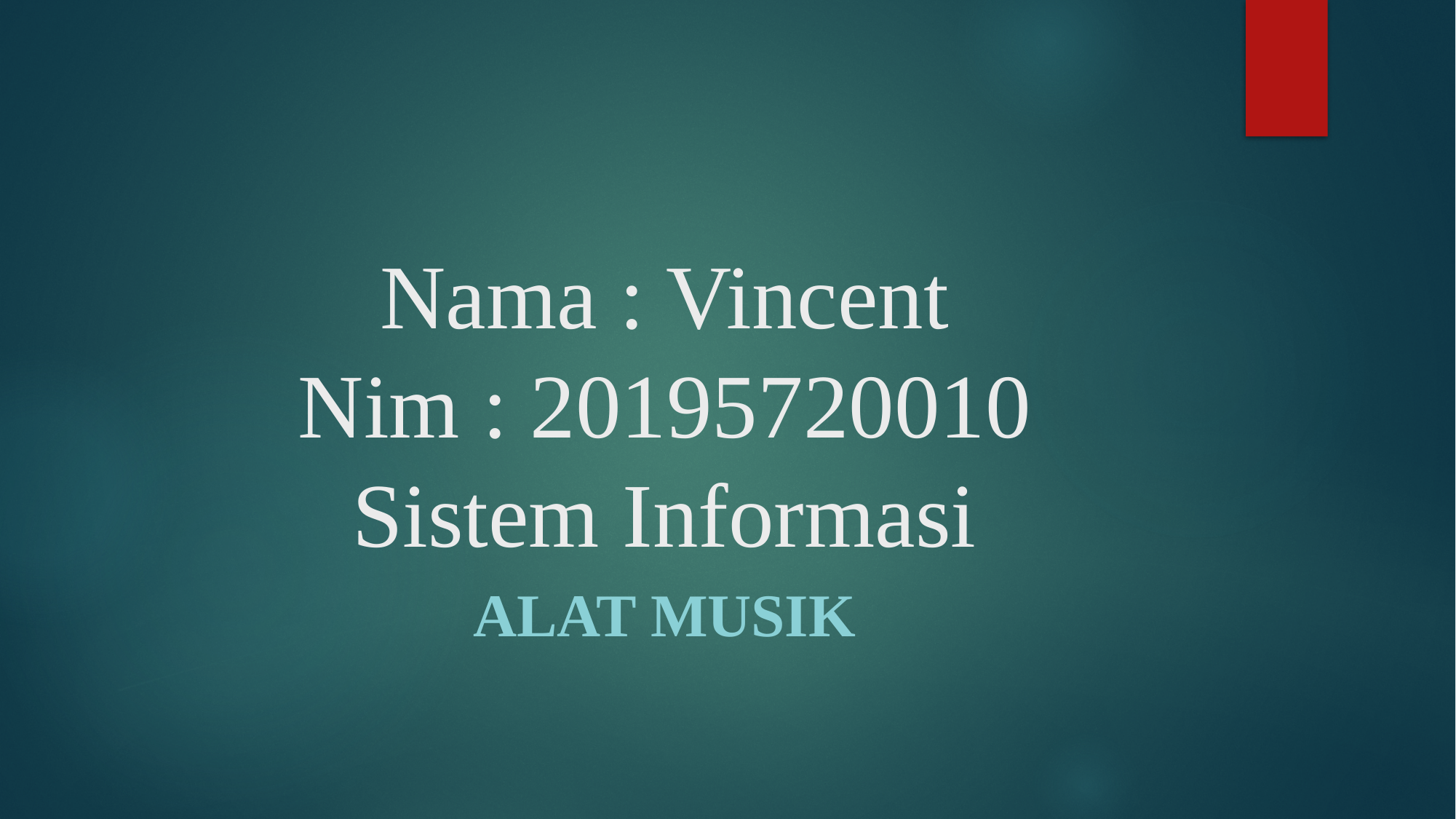

# Nama : Vincent Nim : 20195720010 Sistem Informasi
ALAT MUSIK